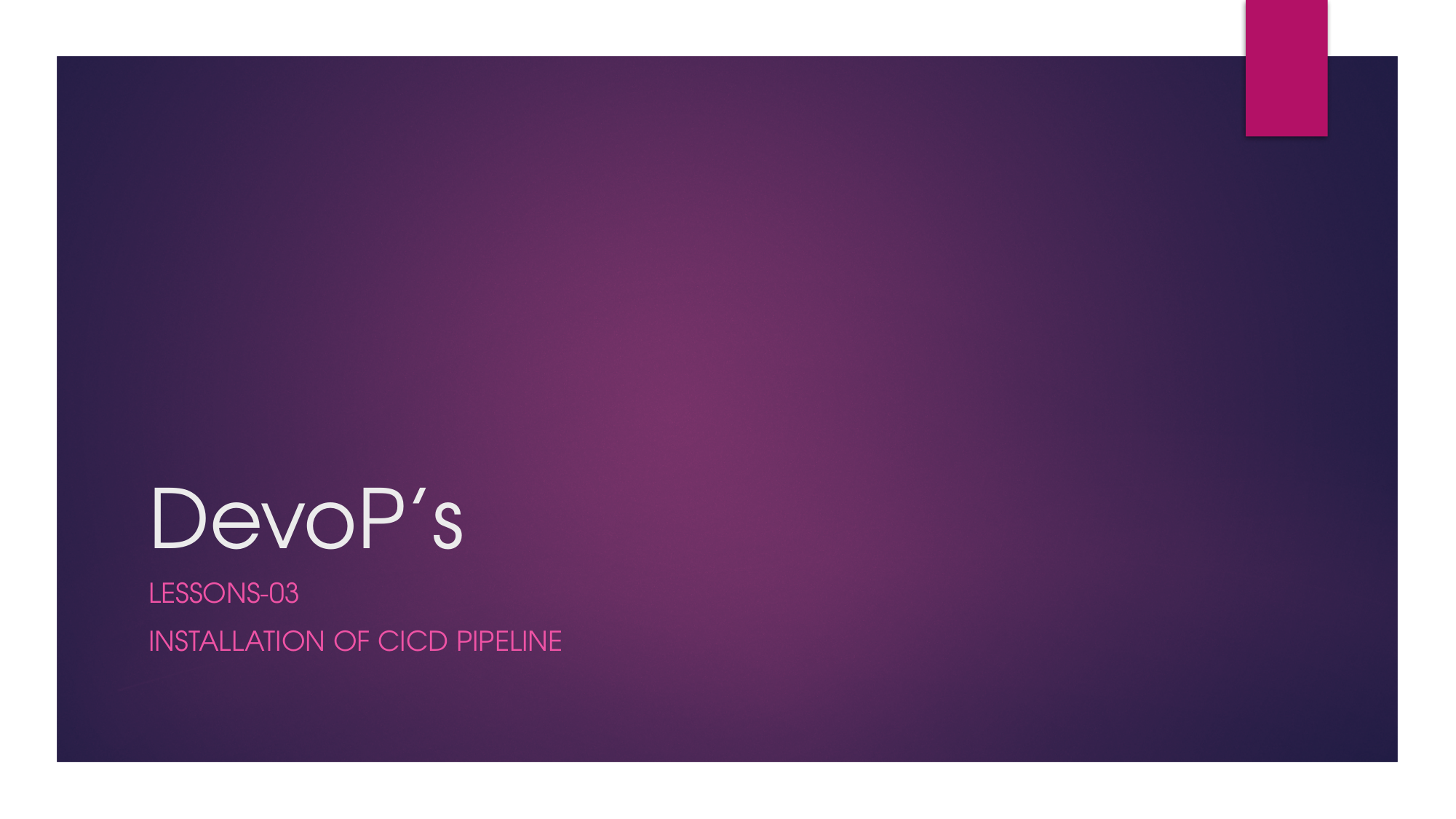

# DevoP’s
Lessons-03
Installation of cicd pipeline